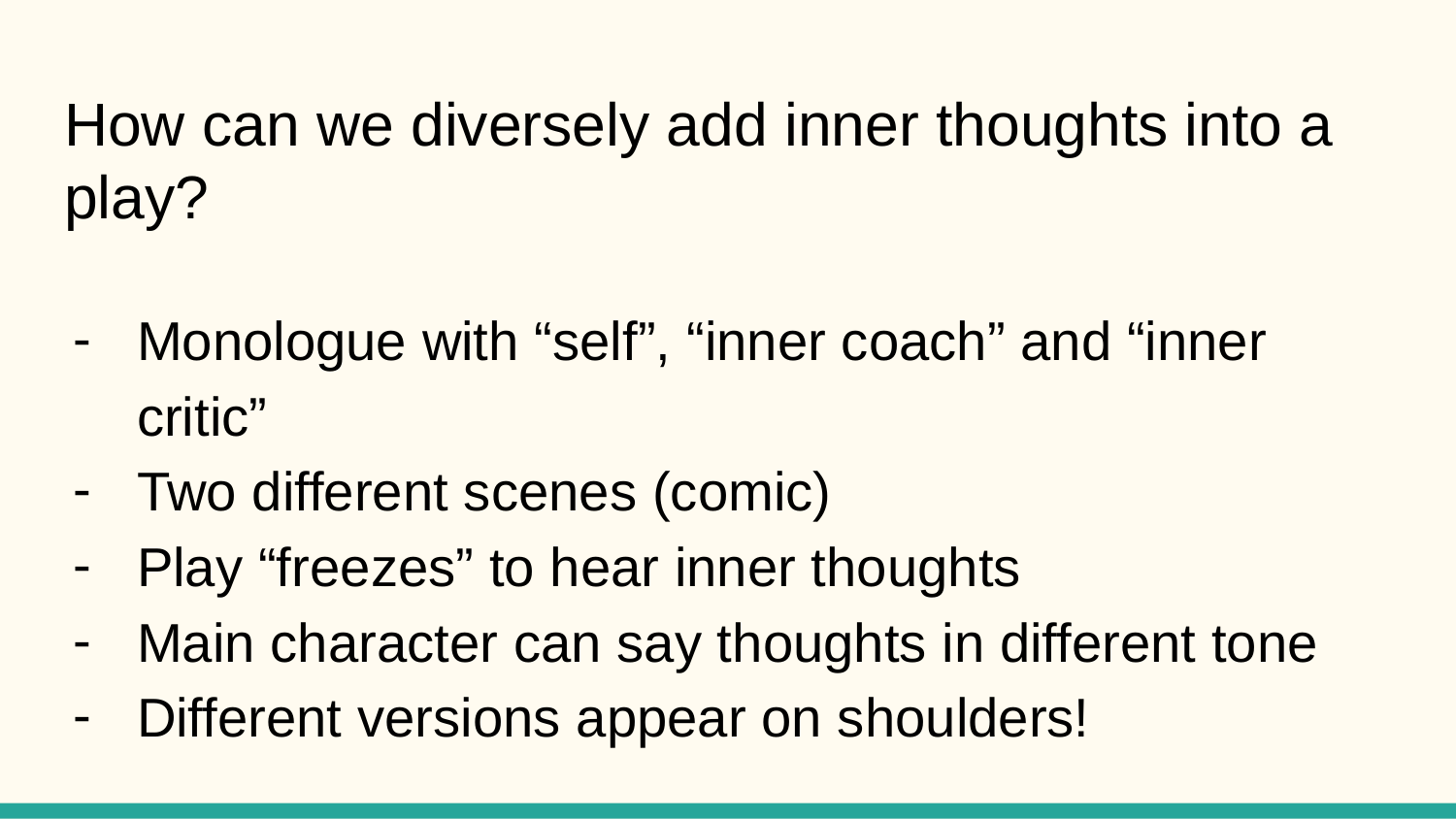

# How can we diversely add inner thoughts into a play?
Monologue with “self”, “inner coach” and “inner critic”
Two different scenes (comic)
Play “freezes” to hear inner thoughts
Main character can say thoughts in different tone
Different versions appear on shoulders!